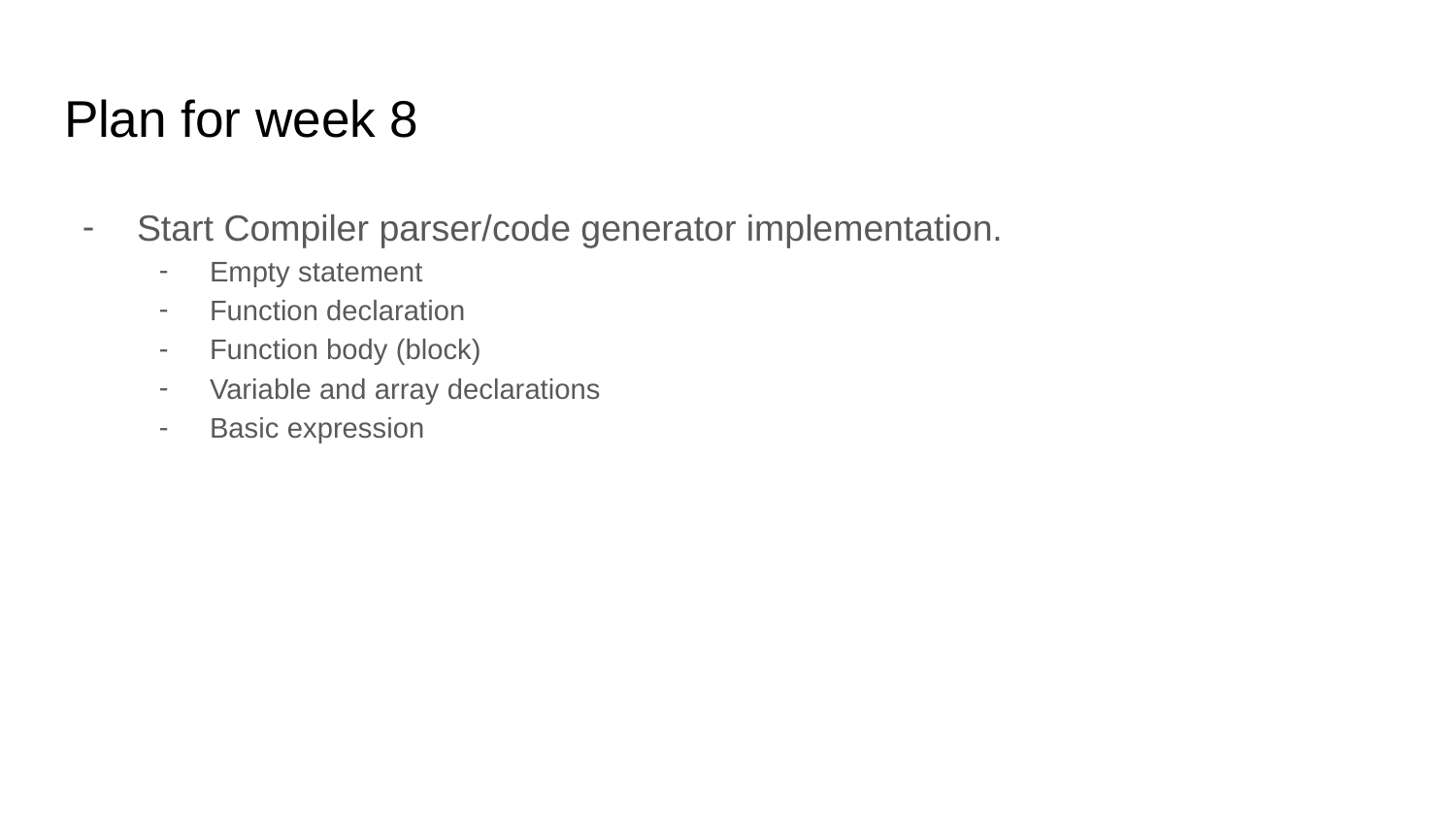

# Plan for week 8
Start Compiler parser/code generator implementation.
Empty statement
Function declaration
Function body (block)
Variable and array declarations
Basic expression